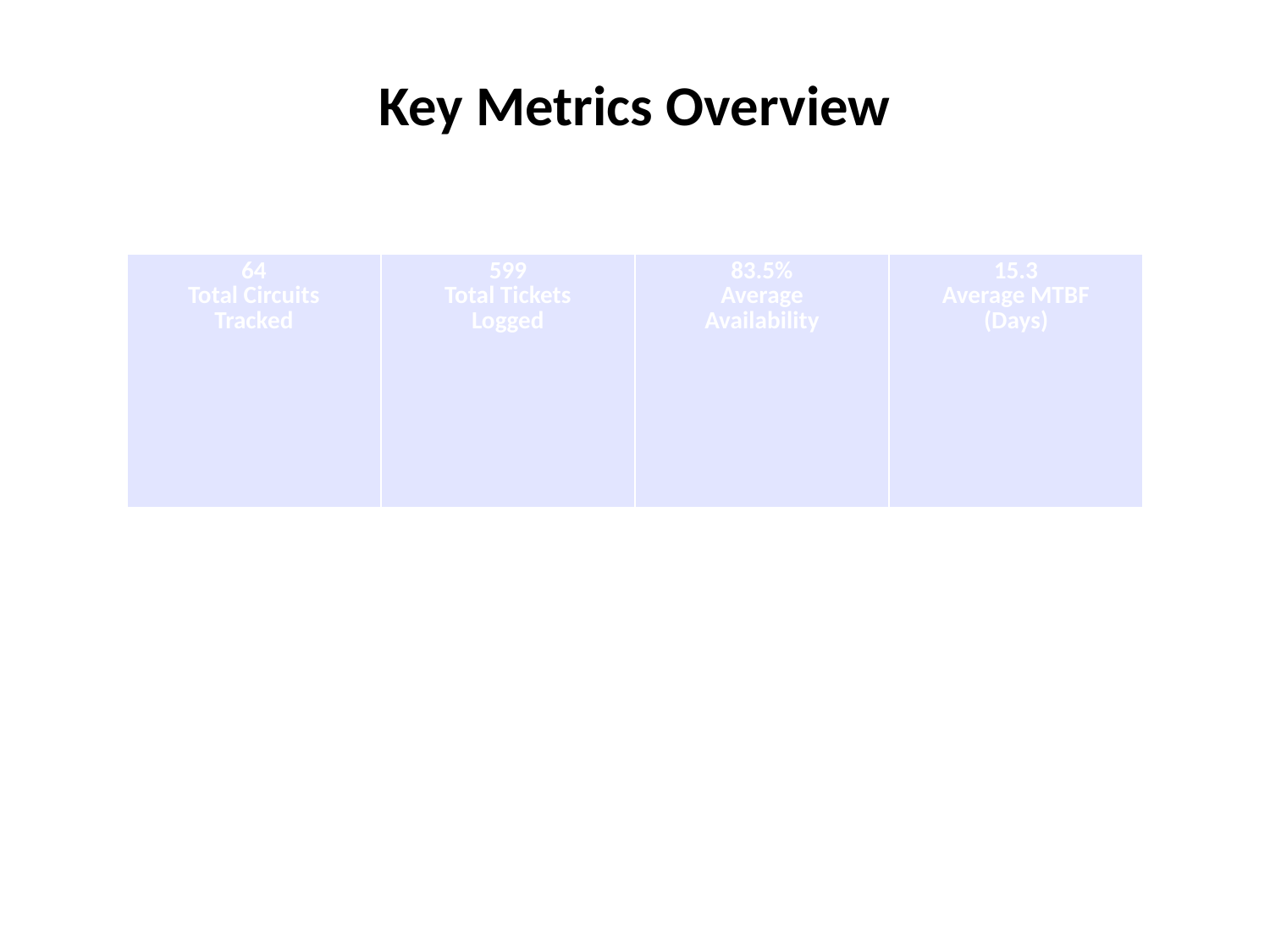

Key Metrics Overview
| 64 Total Circuits Tracked | 599 Total Tickets Logged | 83.5% Average Availability | 15.3 Average MTBF (Days) |
| --- | --- | --- | --- |